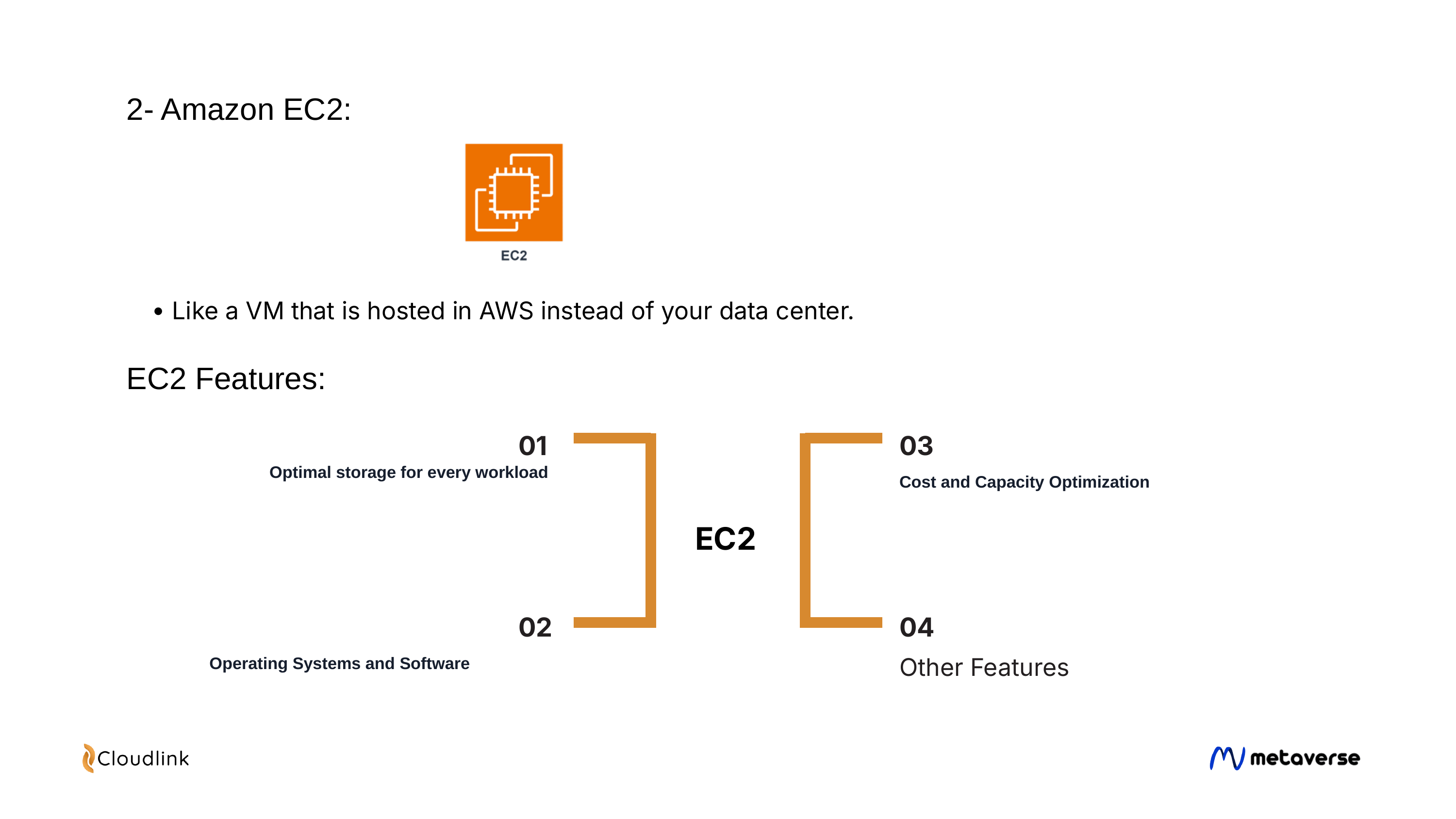

2- Amazon EC2:

Like a VM that is hosted in AWS instead of your data center.
EC2 Features:
01
03
Optimal storage for every workload
Cost and Capacity Optimization
EC2
02
04
Other Features
Operating Systems and Software